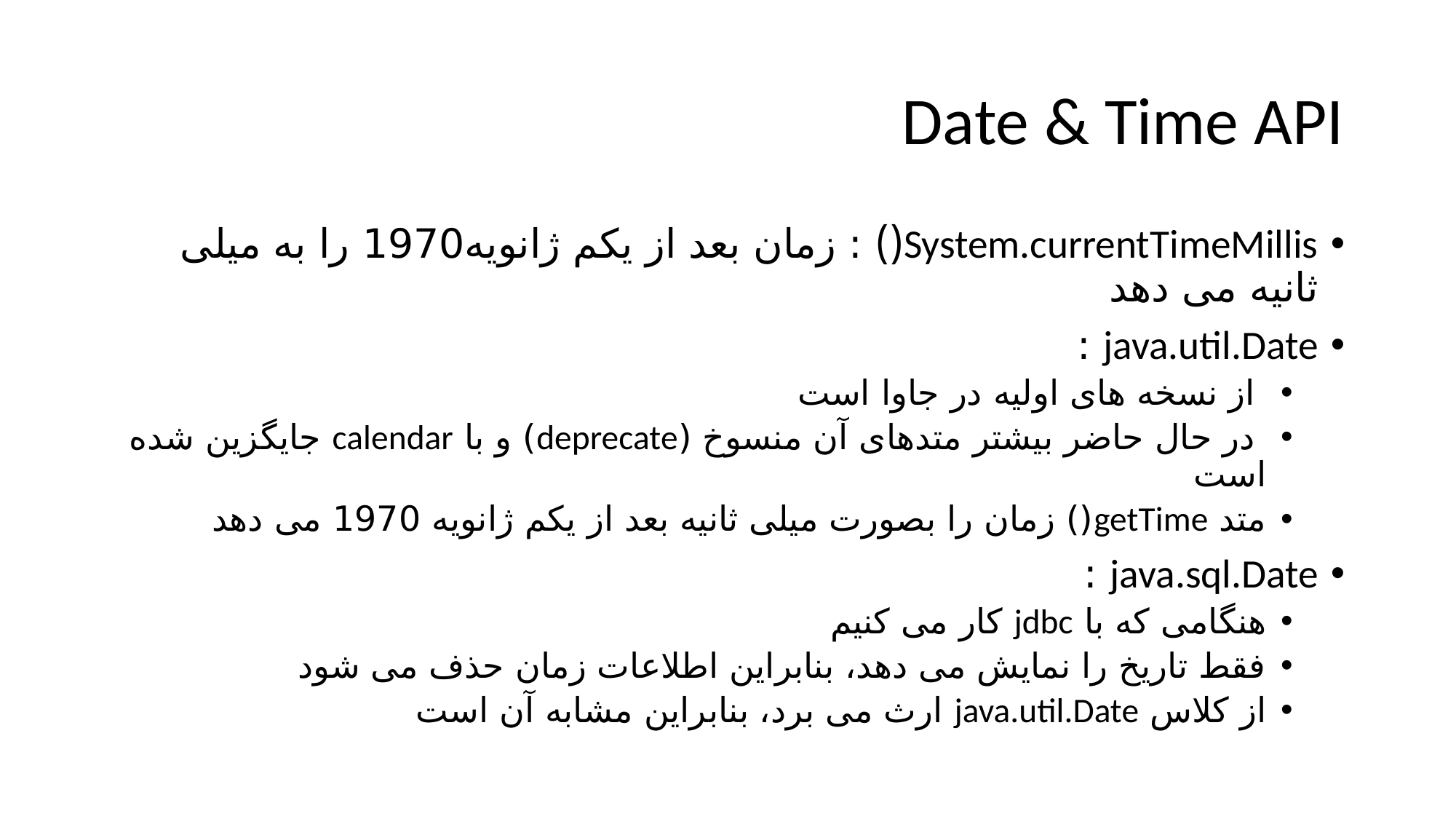

# Date & Time API
System.currentTimeMillis() : زمان بعد از یکم ژانویه1970 را به میلی ثانیه می دهد
java.util.Date :
 از نسخه های اولیه در جاوا است
 در حال حاضر بیشتر متدهای آن منسوخ (deprecate) و با calendar جایگزین شده است
متد getTime() زمان را بصورت میلی ثانیه بعد از یکم ژانویه 1970 می دهد
java.sql.Date :
هنگامی که با jdbc کار می کنیم
فقط تاریخ را نمایش می دهد، بنابراین اطلاعات زمان حذف می شود
از کلاس java.util.Date ارث می برد، بنابراین مشابه آن است